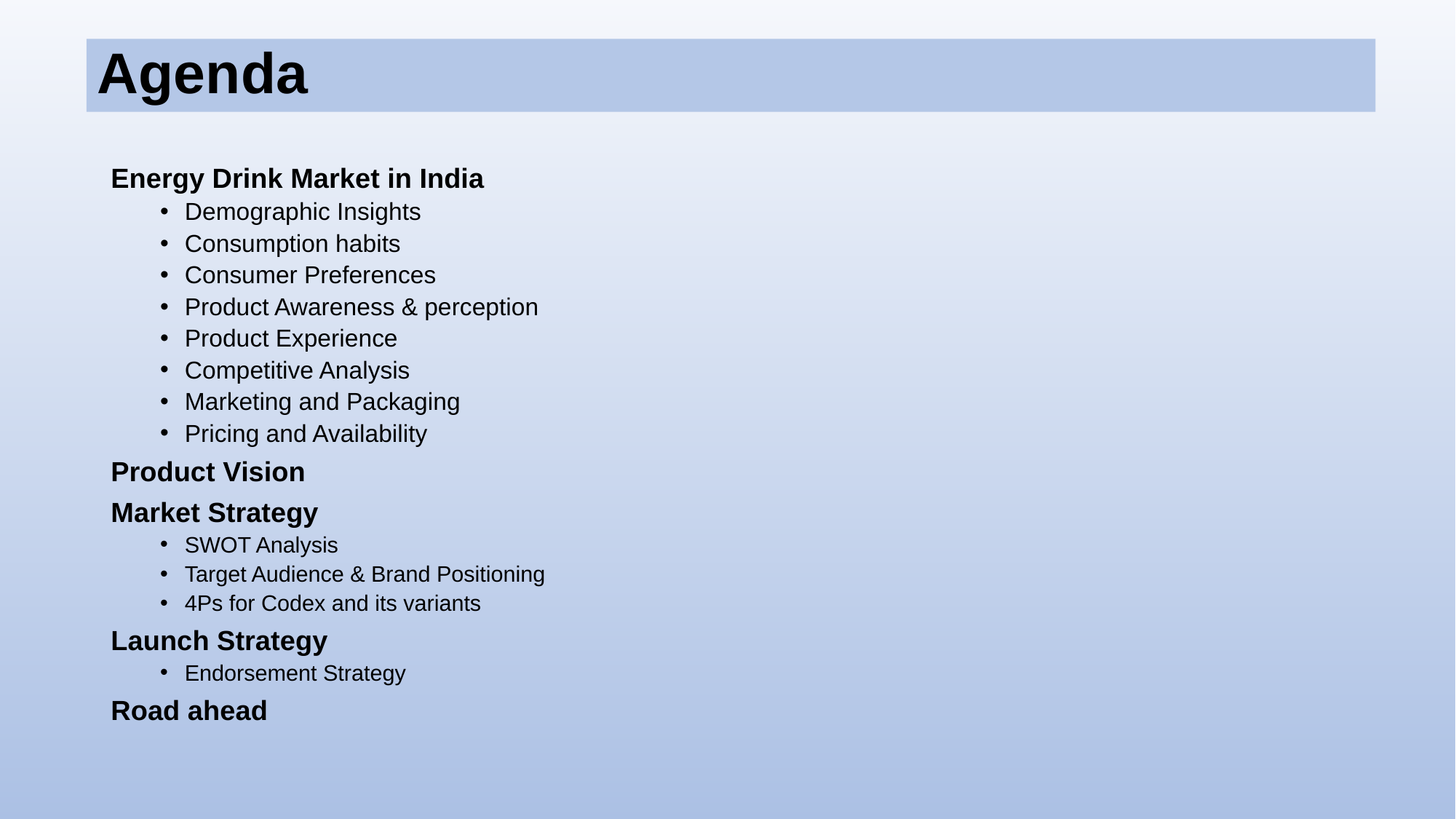

# Agenda
Energy Drink Market in India
Demographic Insights
Consumption habits
Consumer Preferences
Product Awareness & perception
Product Experience
Competitive Analysis
Marketing and Packaging
Pricing and Availability
Product Vision
Market Strategy
SWOT Analysis
Target Audience & Brand Positioning
4Ps for Codex and its variants
Launch Strategy
Endorsement Strategy
Road ahead